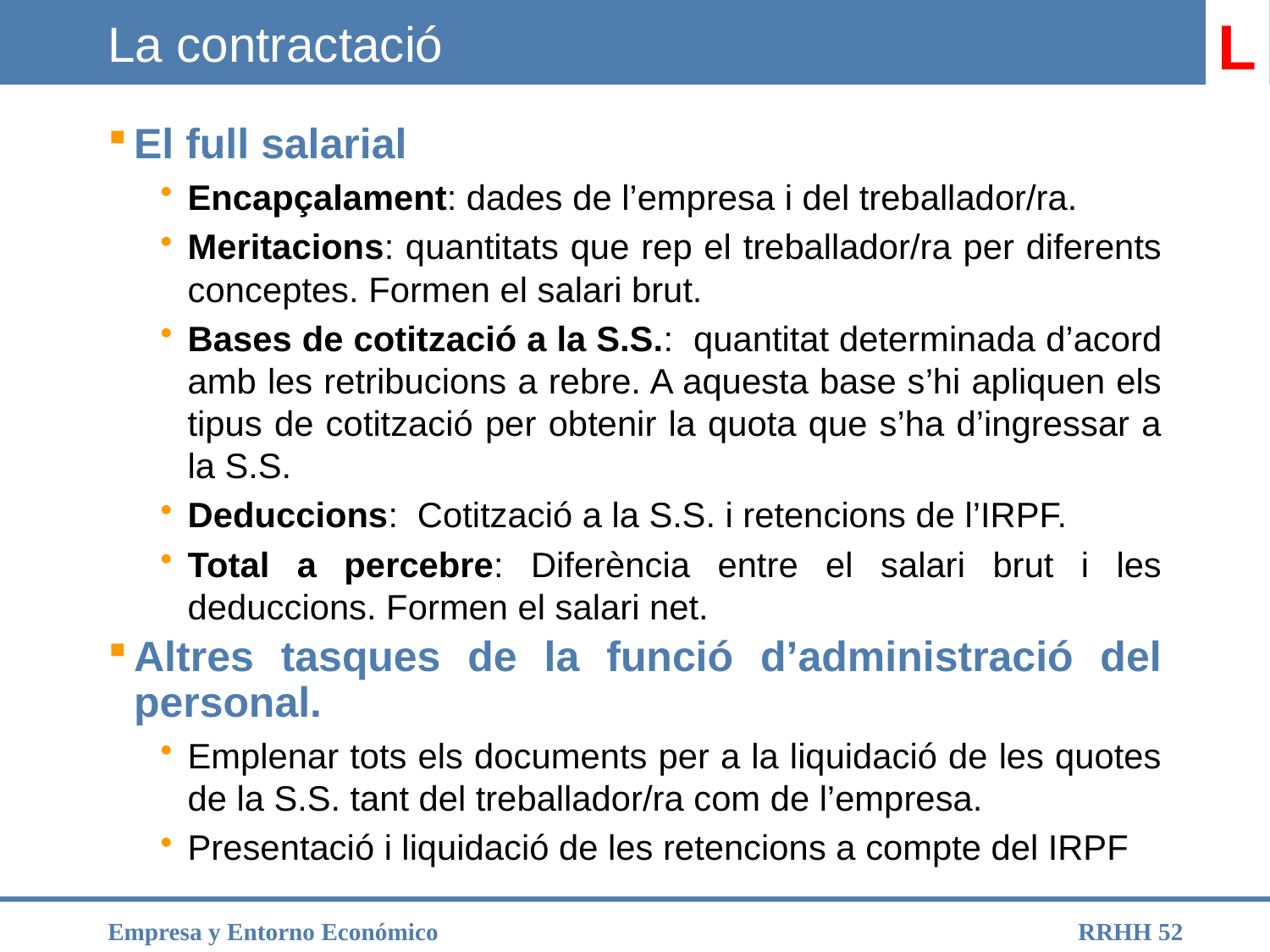

# La contractació
L
El full salarial
Encapçalament: dades de l’empresa i del treballador/ra.
Meritacions: quantitats que rep el treballador/ra per diferents conceptes. Formen el salari brut.
Bases de cotització a la S.S.:  quantitat determinada d’acord amb les retribucions a rebre. A aquesta base s’hi apliquen els tipus de cotització per obtenir la quota que s’ha d’ingressar a la S.S.
Deduccions:  Cotització a la S.S. i retencions de l’IRPF.
Total a percebre: Diferència entre el salari brut i les deduccions. Formen el salari net.
Altres tasques de la funció d’administració del personal.
Emplenar tots els documents per a la liquidació de les quotes de la S.S. tant del treballador/ra com de l’empresa.
Presentació i liquidació de les retencions a compte del IRPF